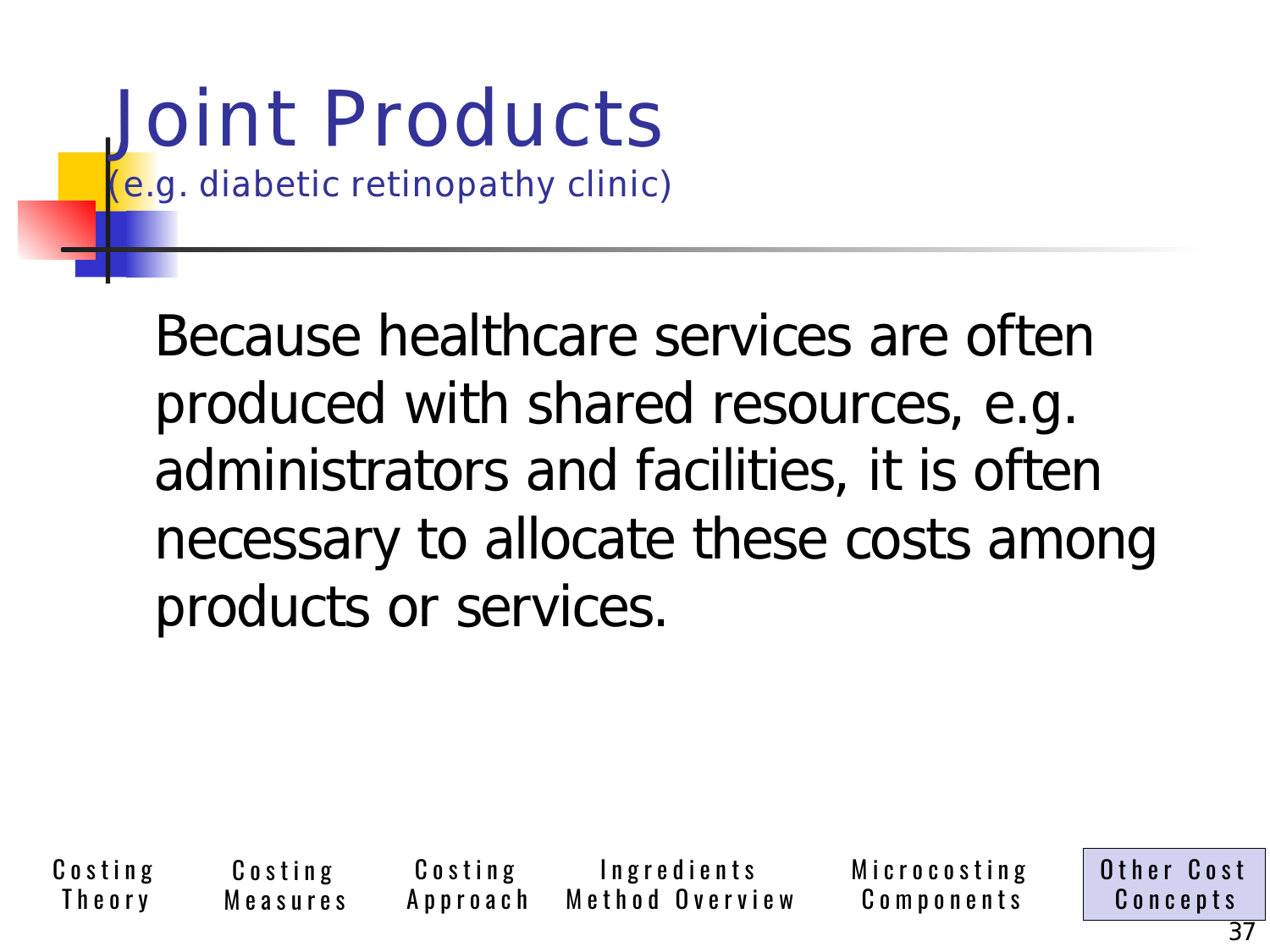

# Joint Products (e.g. diabetic retinopathy clinic)

	Because healthcare services are often produced with shared resources, e.g. administrators and facilities, it is often necessary to allocate these costs among products or services.

Costing Theory
Ingredients Method Overview
Microcosting Components
Other Cost Concepts
Costing Approach
Costing Measures

37